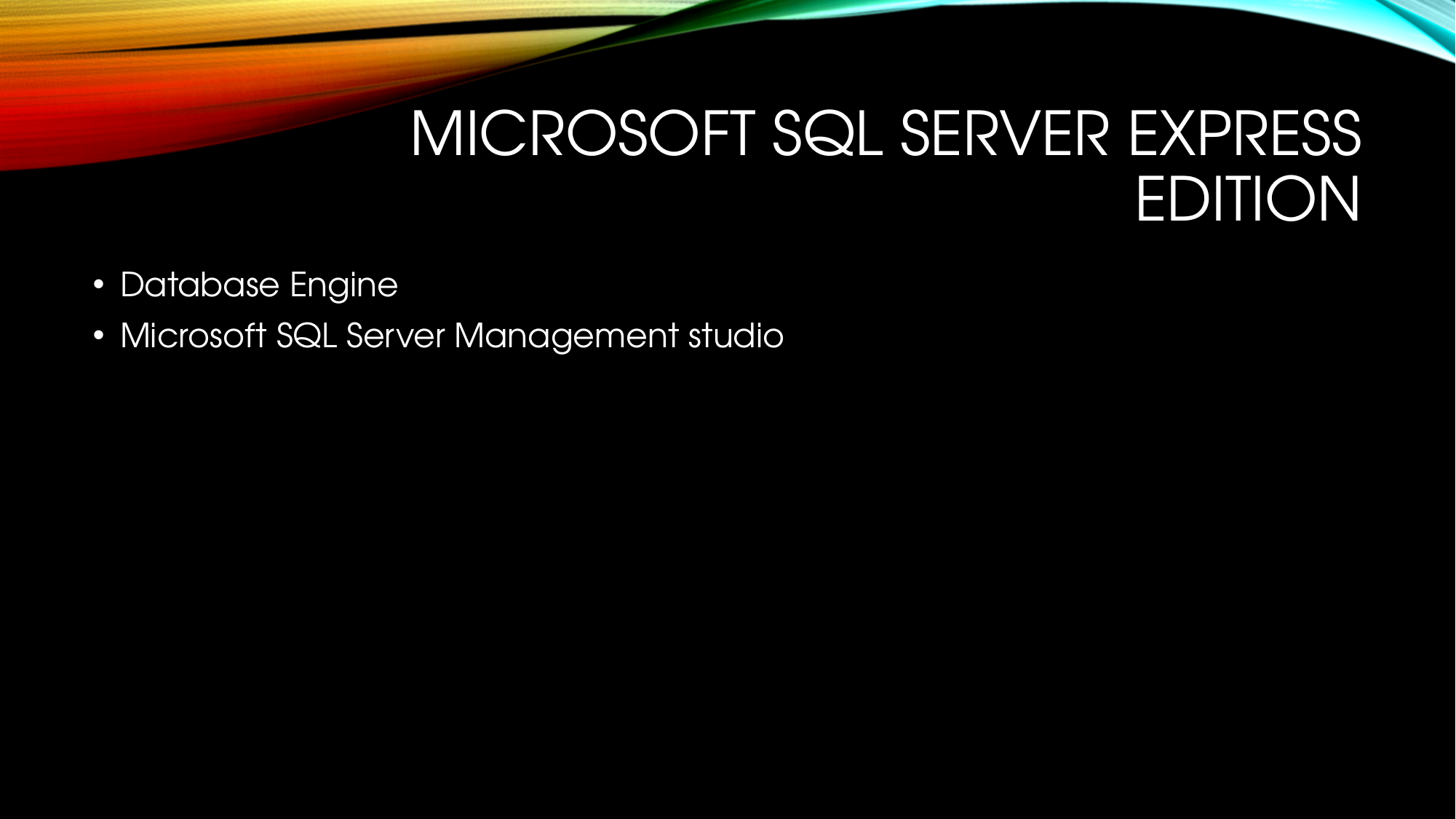

# Microsoft SQL Server Express Edition
Database Engine
Microsoft SQL Server Management studio